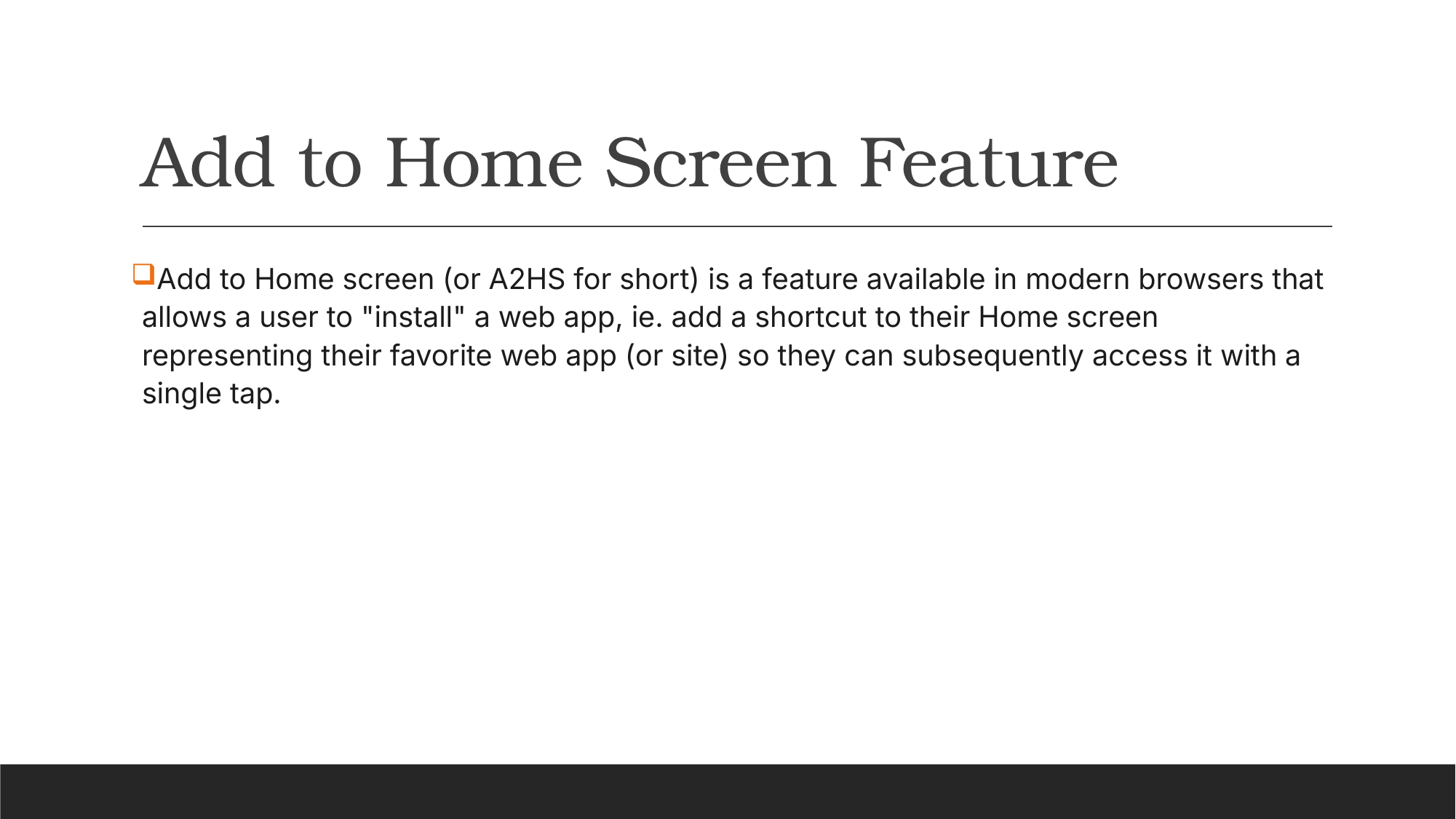

# Add to Home Screen Feature
Add to Home screen (or A2HS for short) is a feature available in modern browsers that allows a user to "install" a web app, ie. add a shortcut to their Home screen representing their favorite web app (or site) so they can subsequently access it with a single tap.